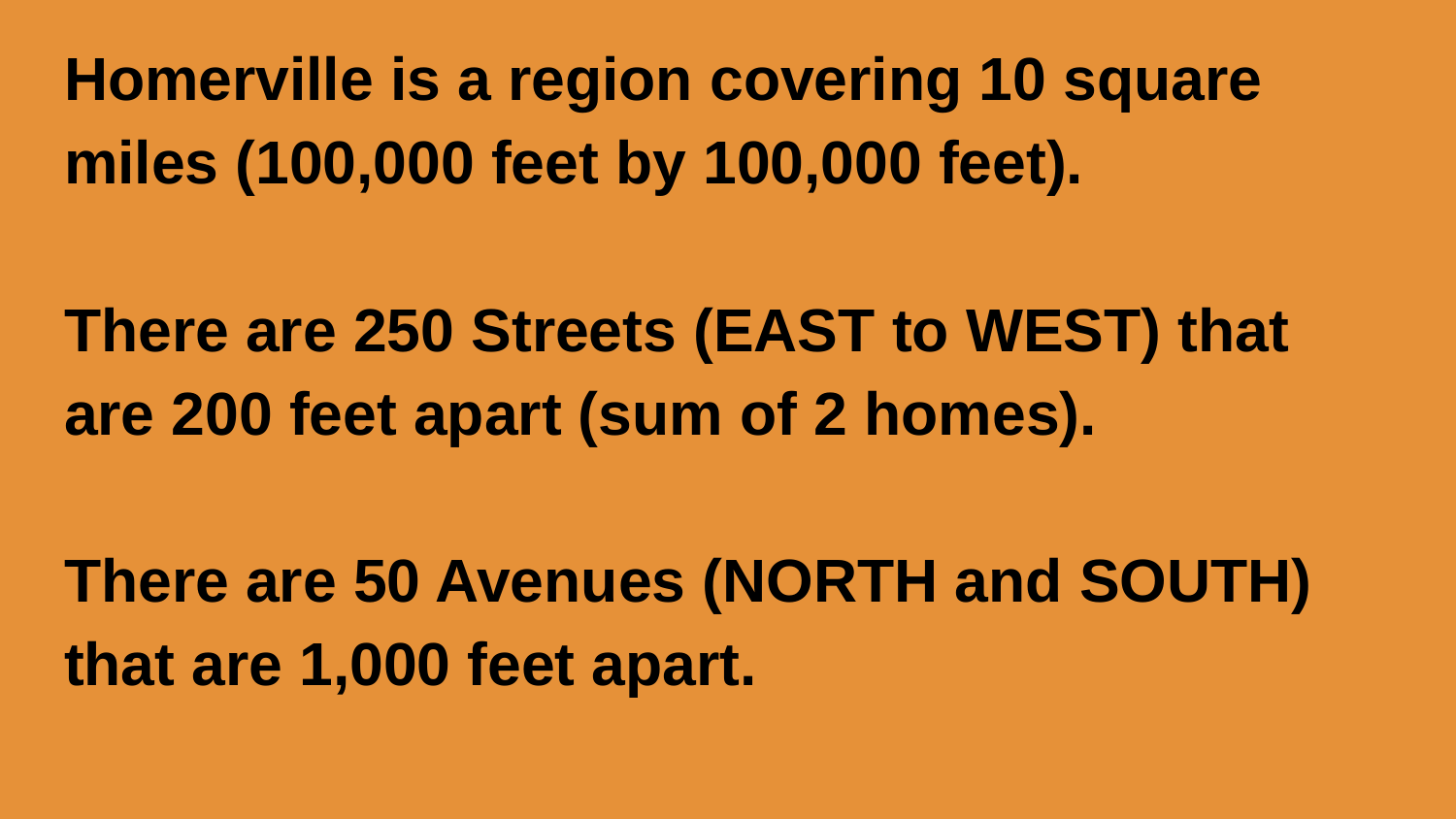

Homerville is a region covering 10 square miles (100,000 feet by 100,000 feet).

There are 250 Streets (EAST to WEST) that are 200 feet apart (sum of 2 homes).

There are 50 Avenues (NORTH and SOUTH) that are 1,000 feet apart.